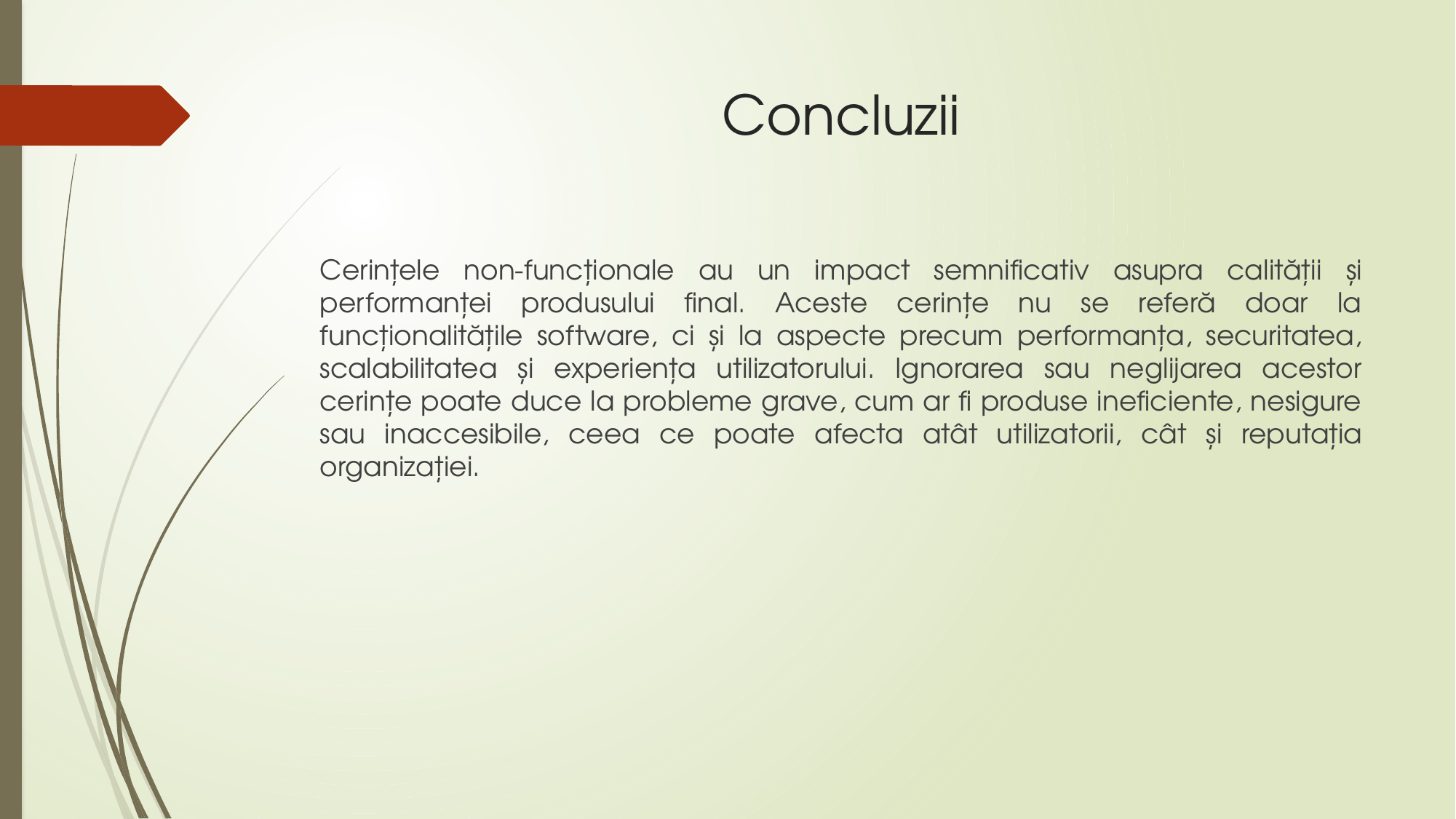

# Concluzii
Cerințele non-funcționale au un impact semnificativ asupra calității și performanței produsului final. Aceste cerințe nu se referă doar la funcționalitățile software, ci și la aspecte precum performanța, securitatea, scalabilitatea și experiența utilizatorului. Ignorarea sau neglijarea acestor cerințe poate duce la probleme grave, cum ar fi produse ineficiente, nesigure sau inaccesibile, ceea ce poate afecta atât utilizatorii, cât și reputația organizației.